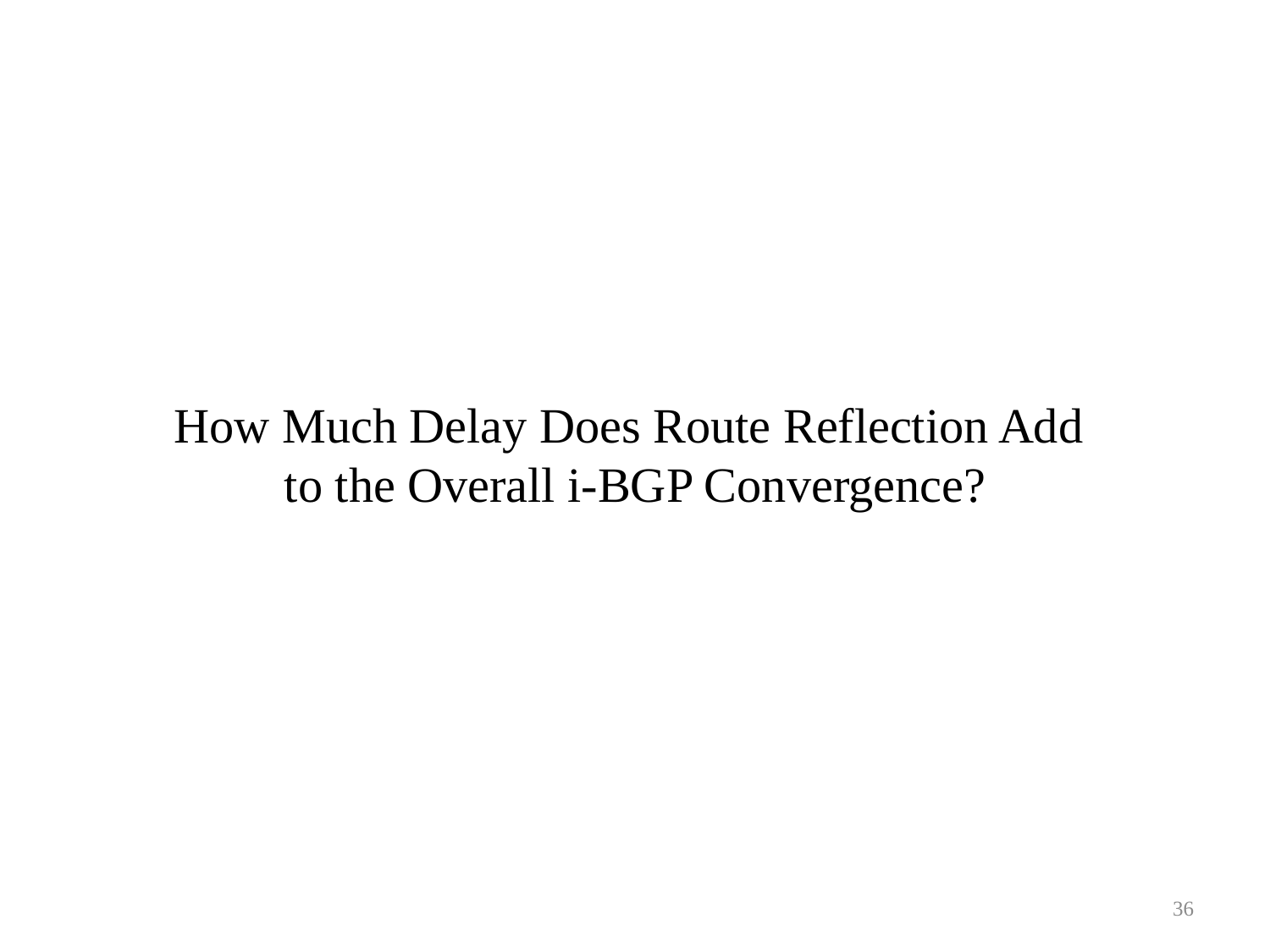

# How Much Delay Does Route Reflection Add to the Overall i-BGP Convergence?
36